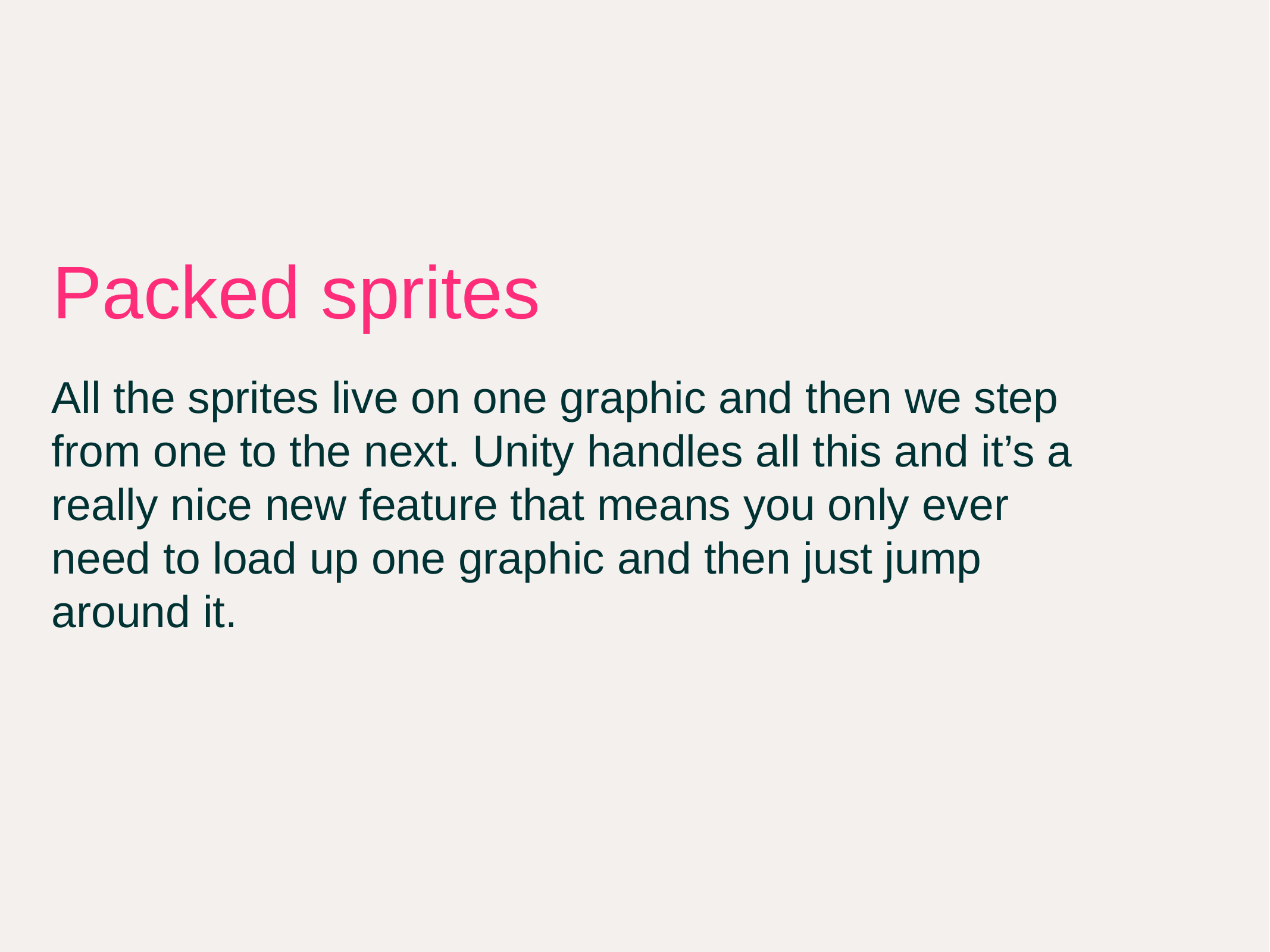

# Packed sprites
All the sprites live on one graphic and then we step from one to the next. Unity handles all this and it’s a really nice new feature that means you only ever need to load up one graphic and then just jump around it.